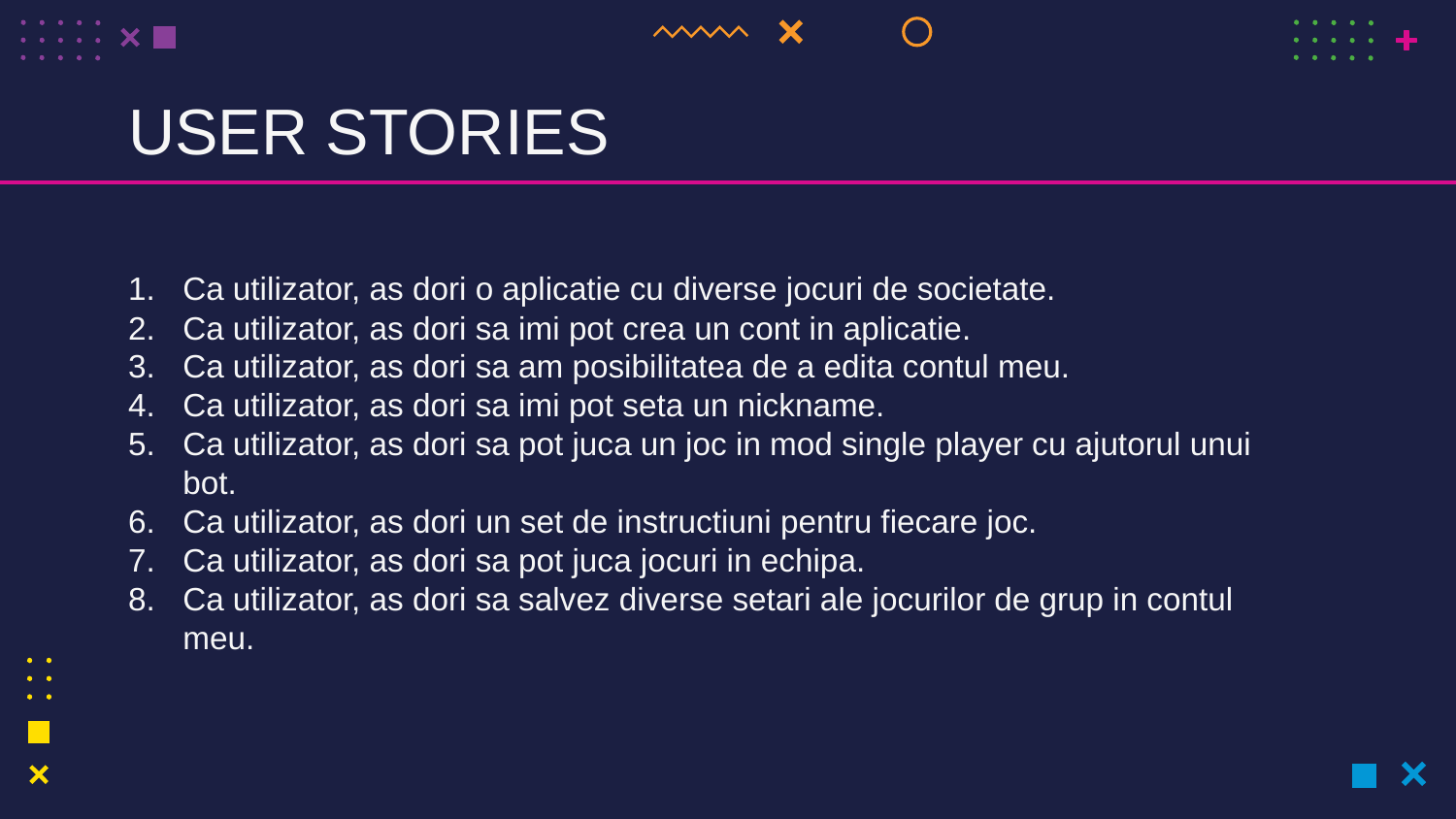

# USER STORIES
Ca utilizator, as dori o aplicatie cu diverse jocuri de societate.
Ca utilizator, as dori sa imi pot crea un cont in aplicatie.
Ca utilizator, as dori sa am posibilitatea de a edita contul meu.
Ca utilizator, as dori sa imi pot seta un nickname.
Ca utilizator, as dori sa pot juca un joc in mod single player cu ajutorul unui bot.
Ca utilizator, as dori un set de instructiuni pentru fiecare joc.
Ca utilizator, as dori sa pot juca jocuri in echipa.
Ca utilizator, as dori sa salvez diverse setari ale jocurilor de grup in contul meu.